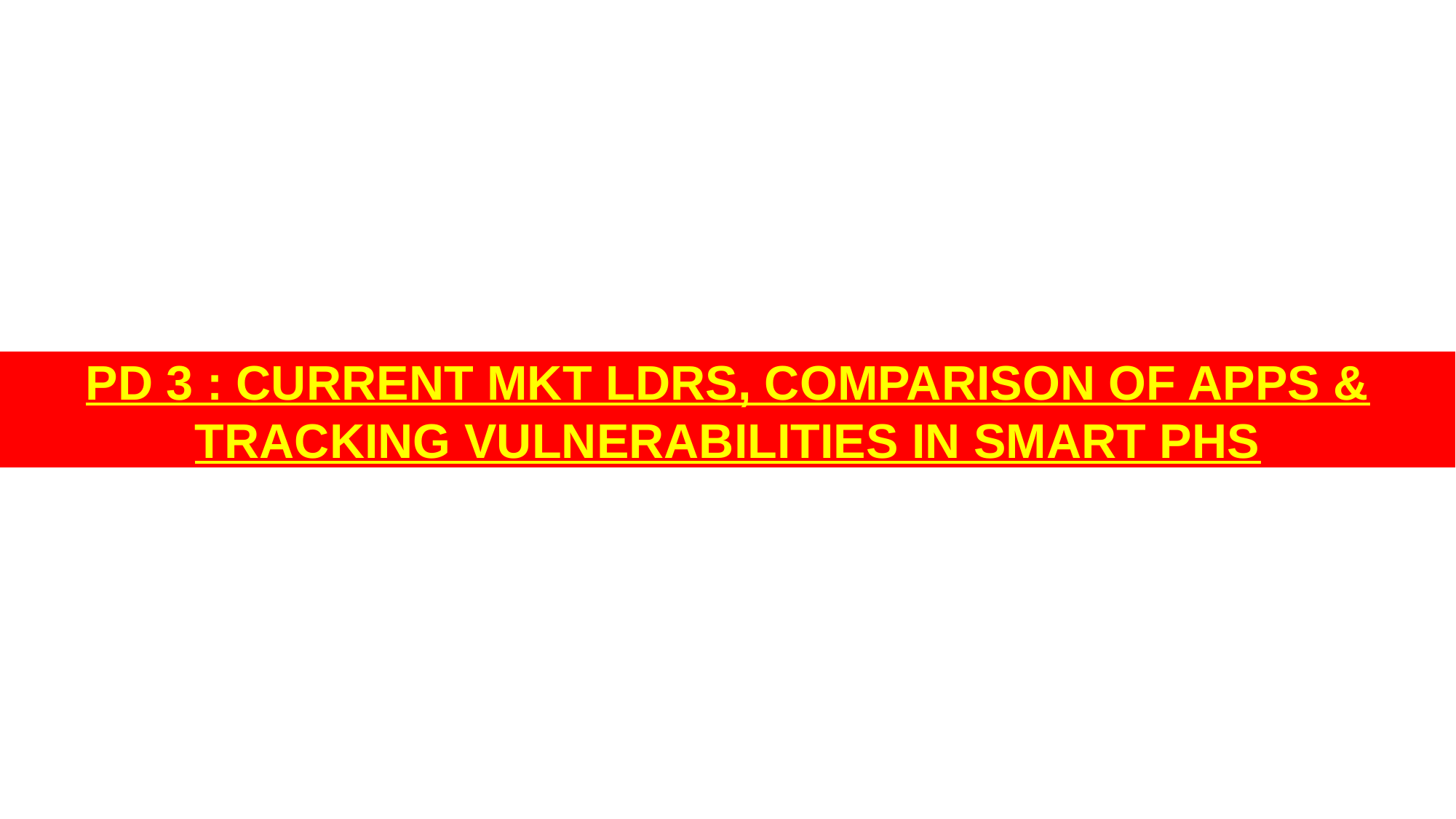

PD 3 : CURRENT MKT LDRS, COMPARISON OF APPS & TRACKING VULNERABILITIES IN SMART PHS